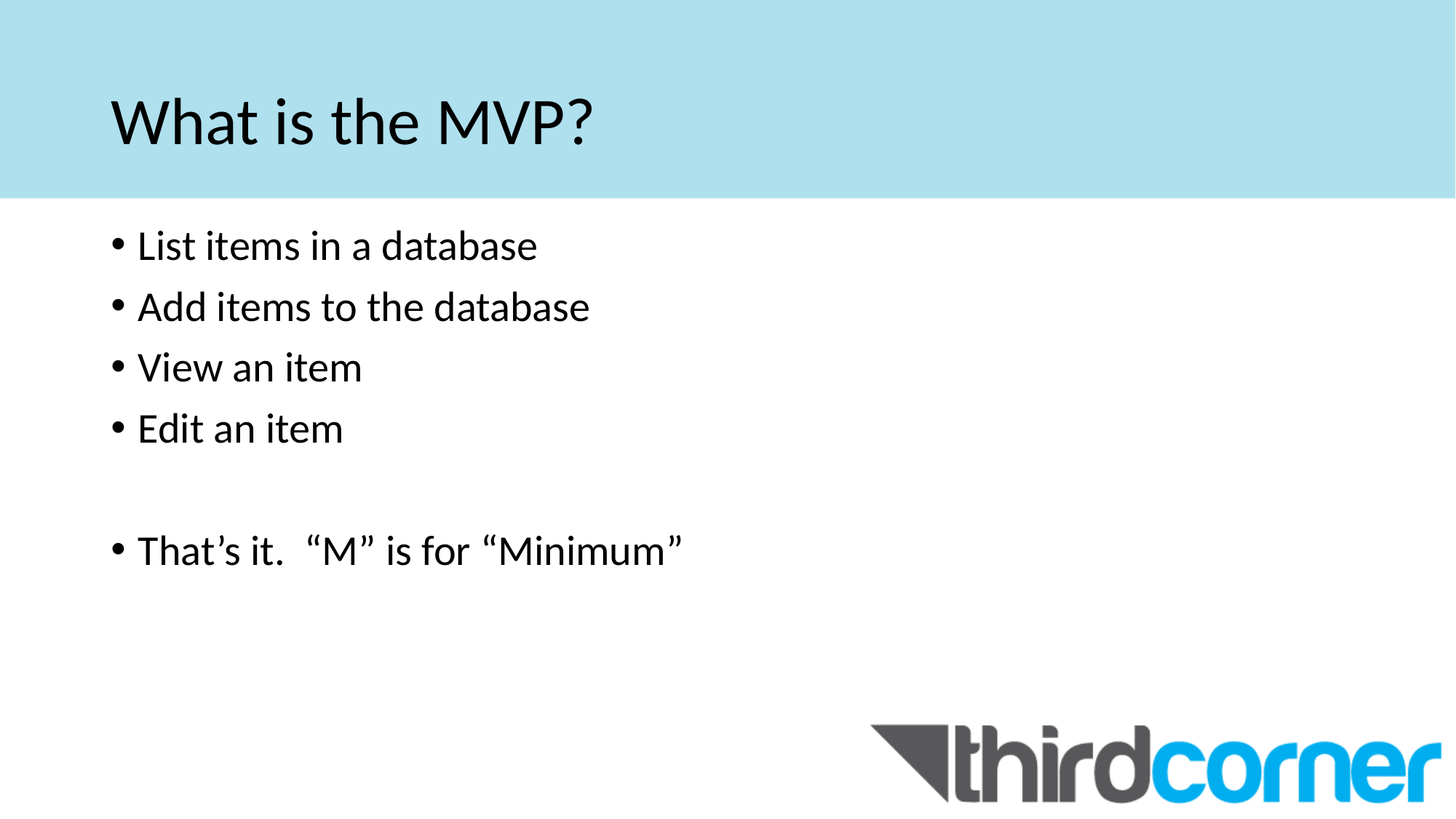

# What is the MVP?
List items in a database
Add items to the database
View an item
Edit an item

That’s it.  “M” is for “Minimum”